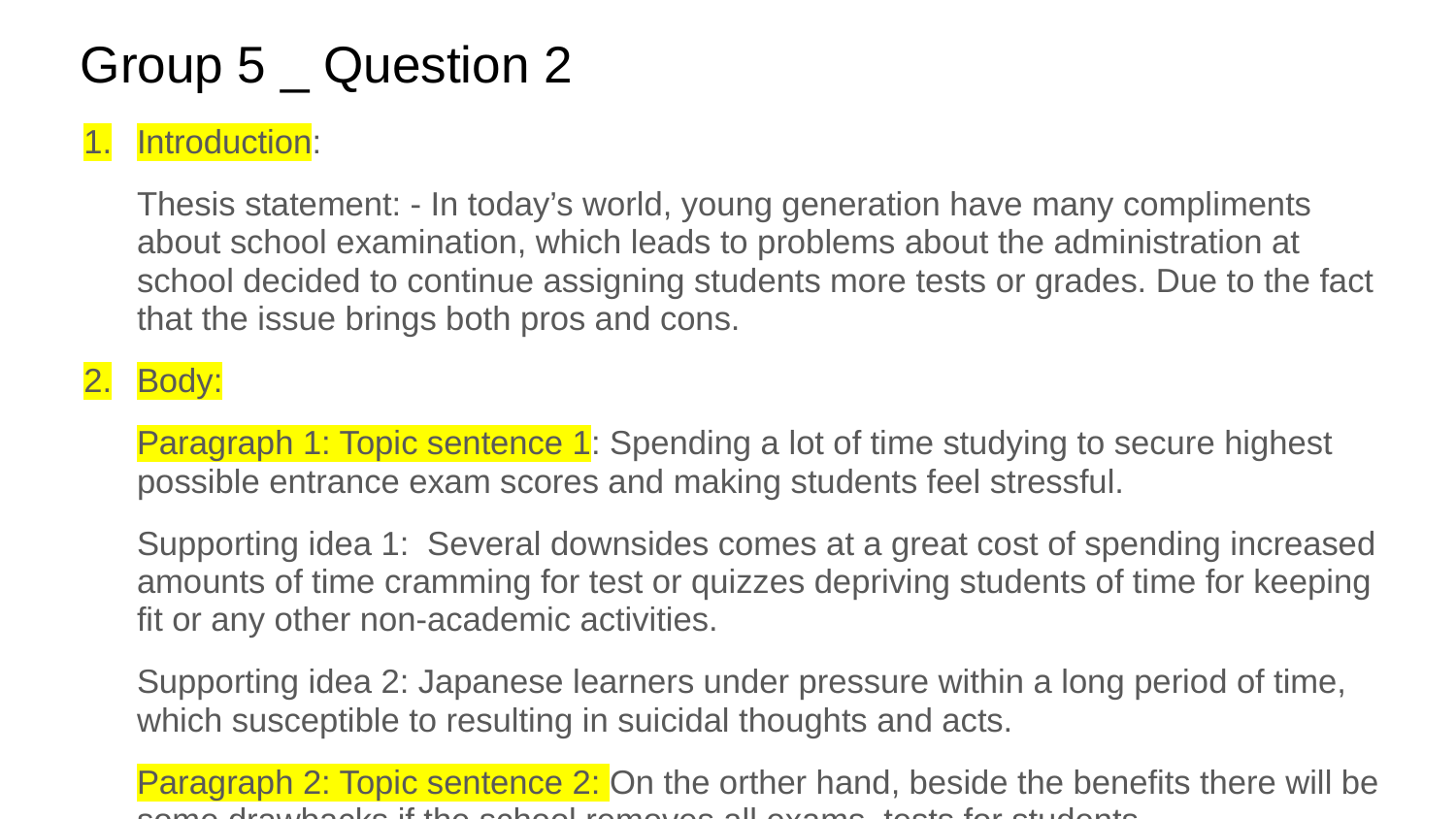

# Group 5 _ Question 2
Introduction:
Thesis statement: - In today’s world, young generation have many compliments about school examination, which leads to problems about the administration at school decided to continue assigning students more tests or grades. Due to the fact that the issue brings both pros and cons.
Body:
Paragraph 1: Topic sentence 1: Spending a lot of time studying to secure highest possible entrance exam scores and making students feel stressful.
Supporting idea 1:  Several downsides comes at a great cost of spending increased amounts of time cramming for test or quizzes depriving students of time for keeping fit or any other non-academic activities.
Supporting idea 2: Japanese learners under pressure within a long period of time, which susceptible to resulting in suicidal thoughts and acts.
Paragraph 2: Topic sentence 2: On the orther hand, beside the benefits there will be some drawbacks if the school removes all exams, tests for students.
Supporting idea 1: Exam builds confidence that if they do not take assignment regularly, they cannot increase their personality in a hard-working manner.
Supporting idea 2: Students are easily distracted, lack a growth mindset, and interact with their friends. Teachers will not ensure what aspects of their students’ knowledge are missing and adolecents can receive teacher’s feedbacks.
Conclusion:
Restatement: Instead of spending a myriad of time learning to tests or quizzes, it is believed that being exposed to a variety of domains, especially social activities, which helps a students to grow holistically into a comprehensive person.